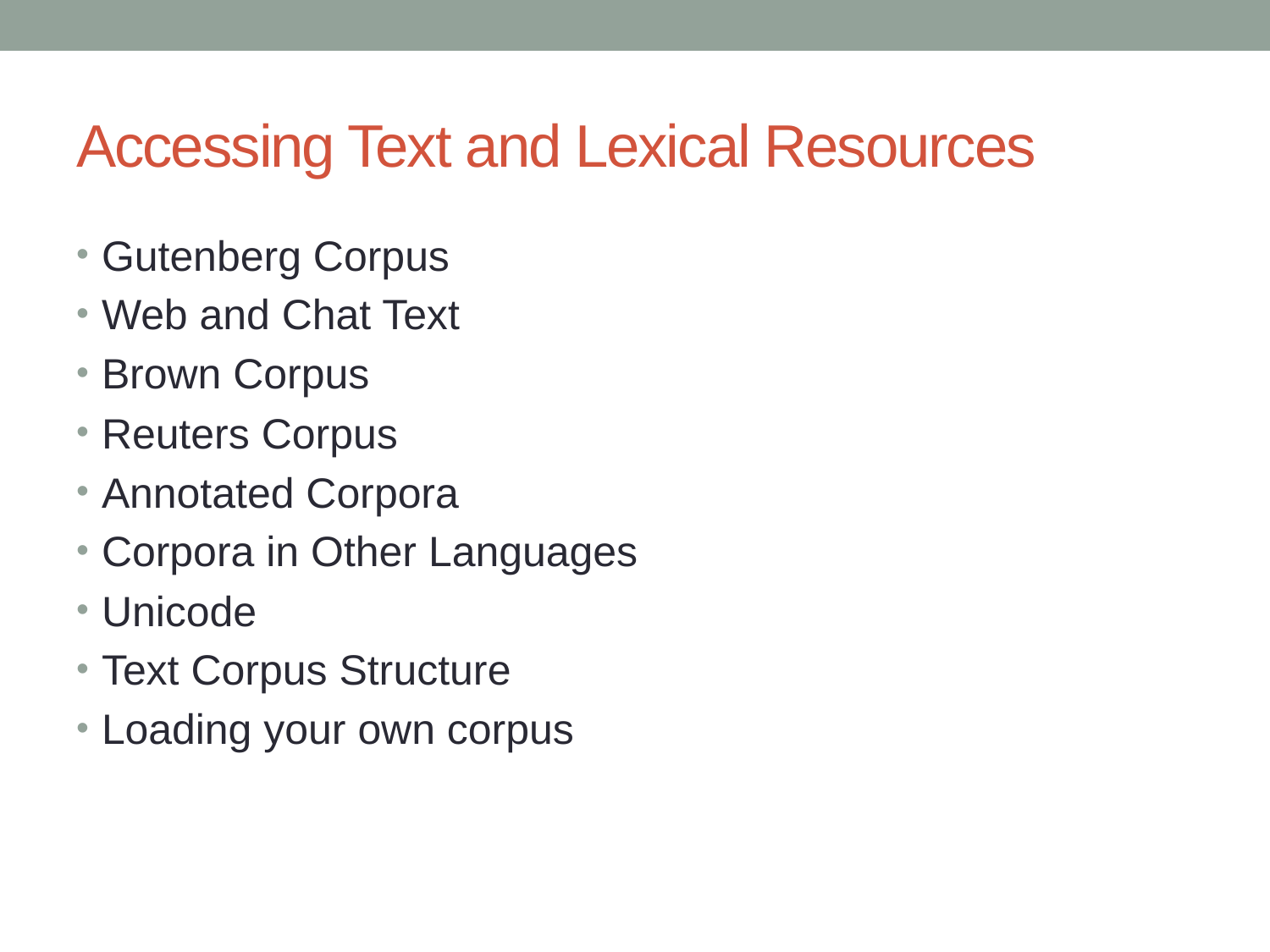

# Accessing Text and Lexical Resources
Gutenberg Corpus
Web and Chat Text
Brown Corpus
Reuters Corpus
Annotated Corpora
Corpora in Other Languages
Unicode
Text Corpus Structure
Loading your own corpus